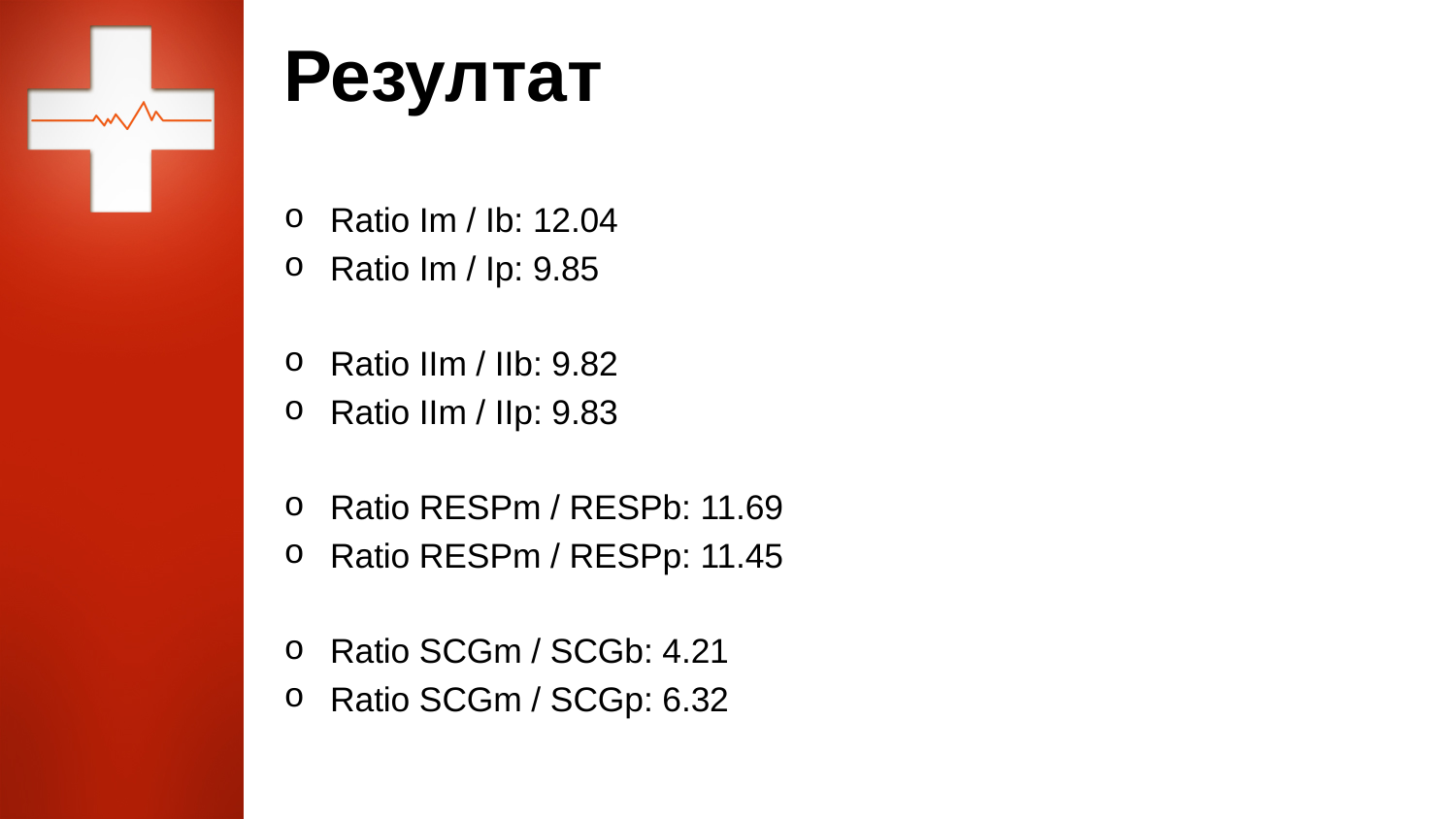

# Резултат
Ratio Im / Ib: 12.04
Ratio Im / Ip: 9.85

Ratio IIm / IIb: 9.82
Ratio IIm / IIp: 9.83

Ratio RESPm / RESPb: 11.69
Ratio RESPm / RESPp: 11.45

Ratio SCGm / SCGb: 4.21
Ratio SCGm / SCGp: 6.32